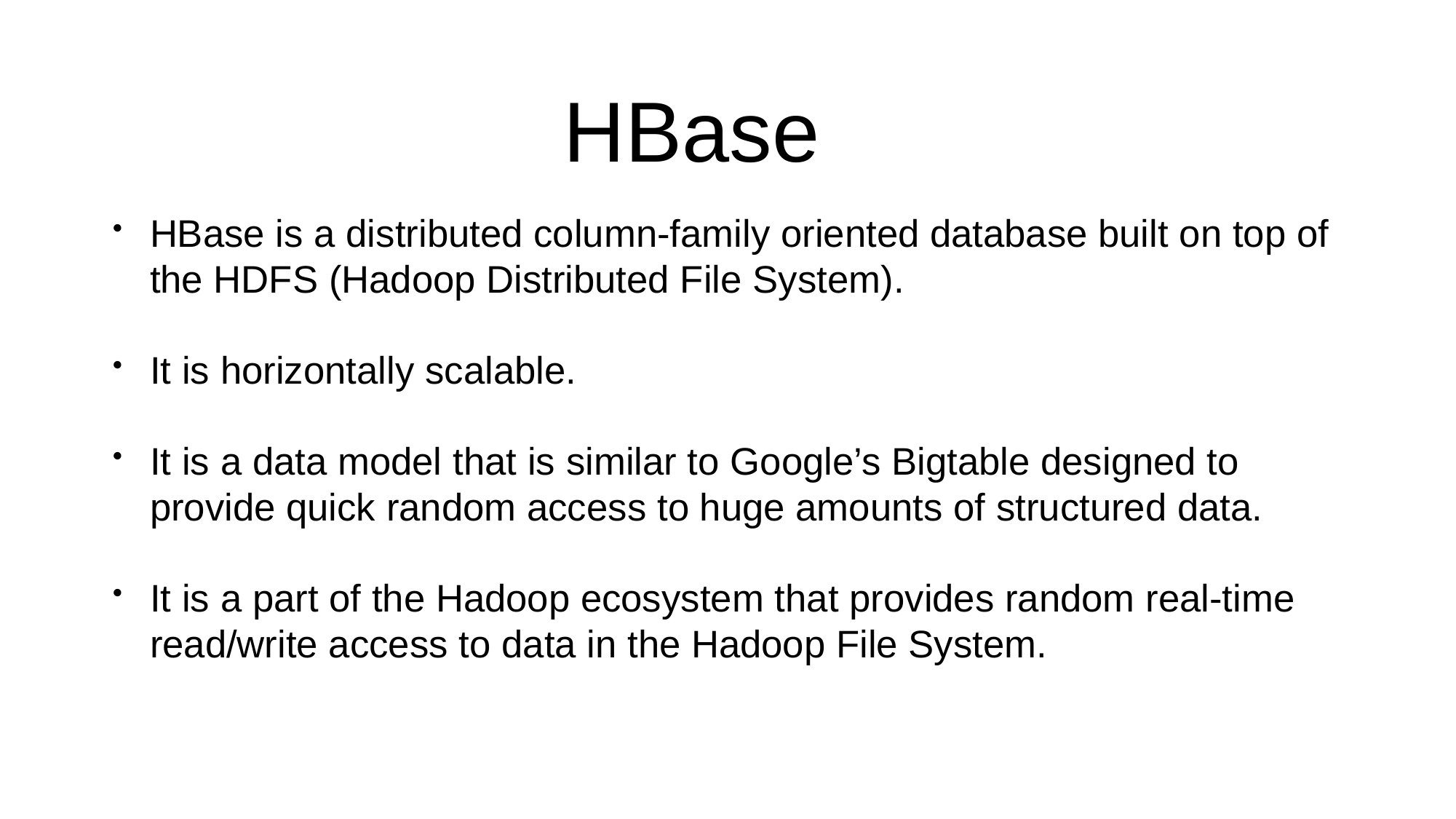

# HBase
HBase is a distributed column-family oriented database built on top of the HDFS (Hadoop Distributed File System).
It is horizontally scalable.
It is a data model that is similar to Google’s Bigtable designed to provide quick random access to huge amounts of structured data.
It is a part of the Hadoop ecosystem that provides random real-time read/write access to data in the Hadoop File System.